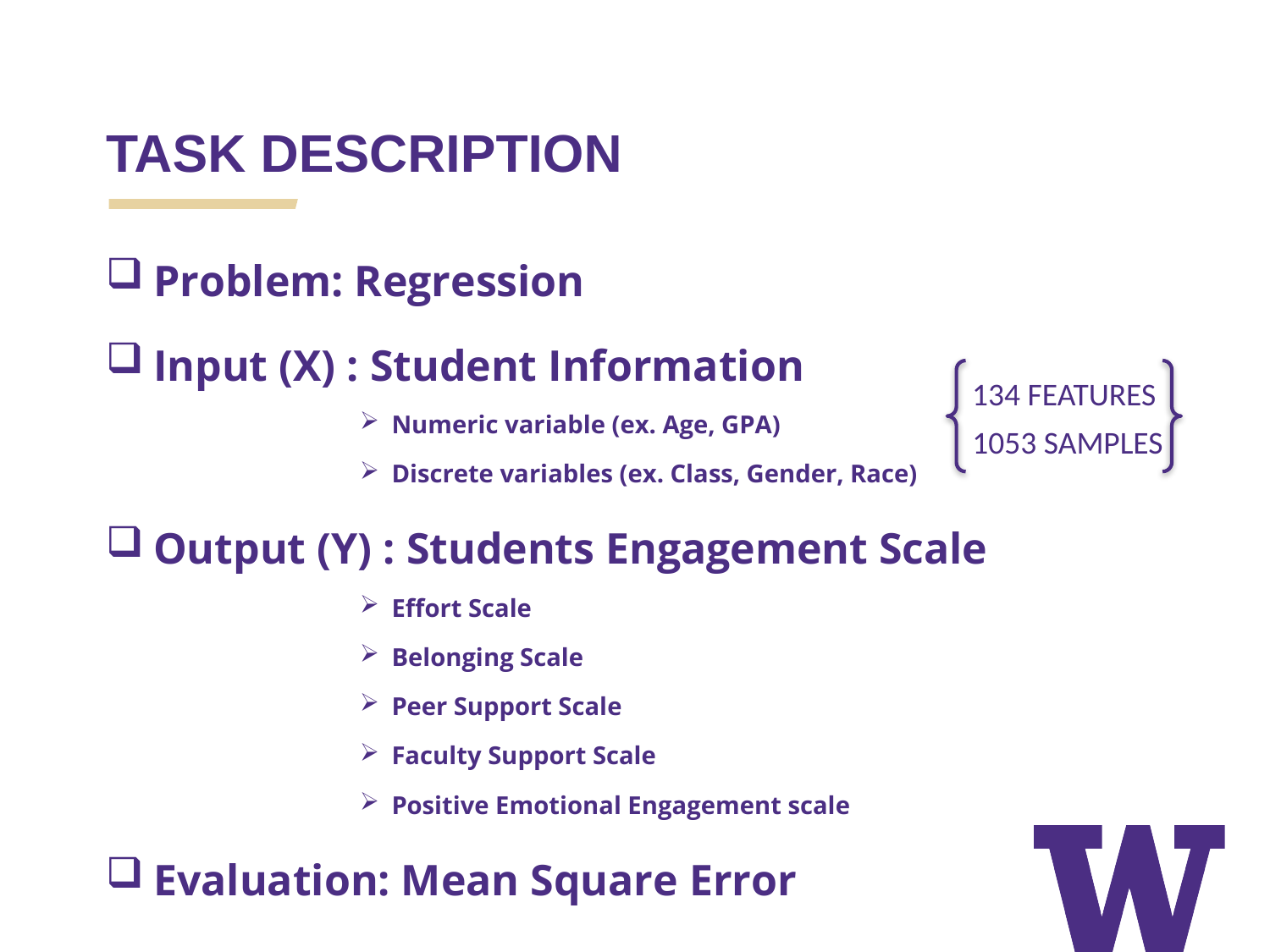

# TASK DESCRIPTION
Problem: Regression
Input (X) : Student Information
Numeric variable (ex. Age, GPA)
Discrete variables (ex. Class, Gender, Race)
Output (Y) : Students Engagement Scale
Effort Scale
Belonging Scale
Peer Support Scale
Faculty Support Scale
Positive Emotional Engagement scale
Evaluation: Mean Square Error

134 FEATURES
1053 SAMPLES